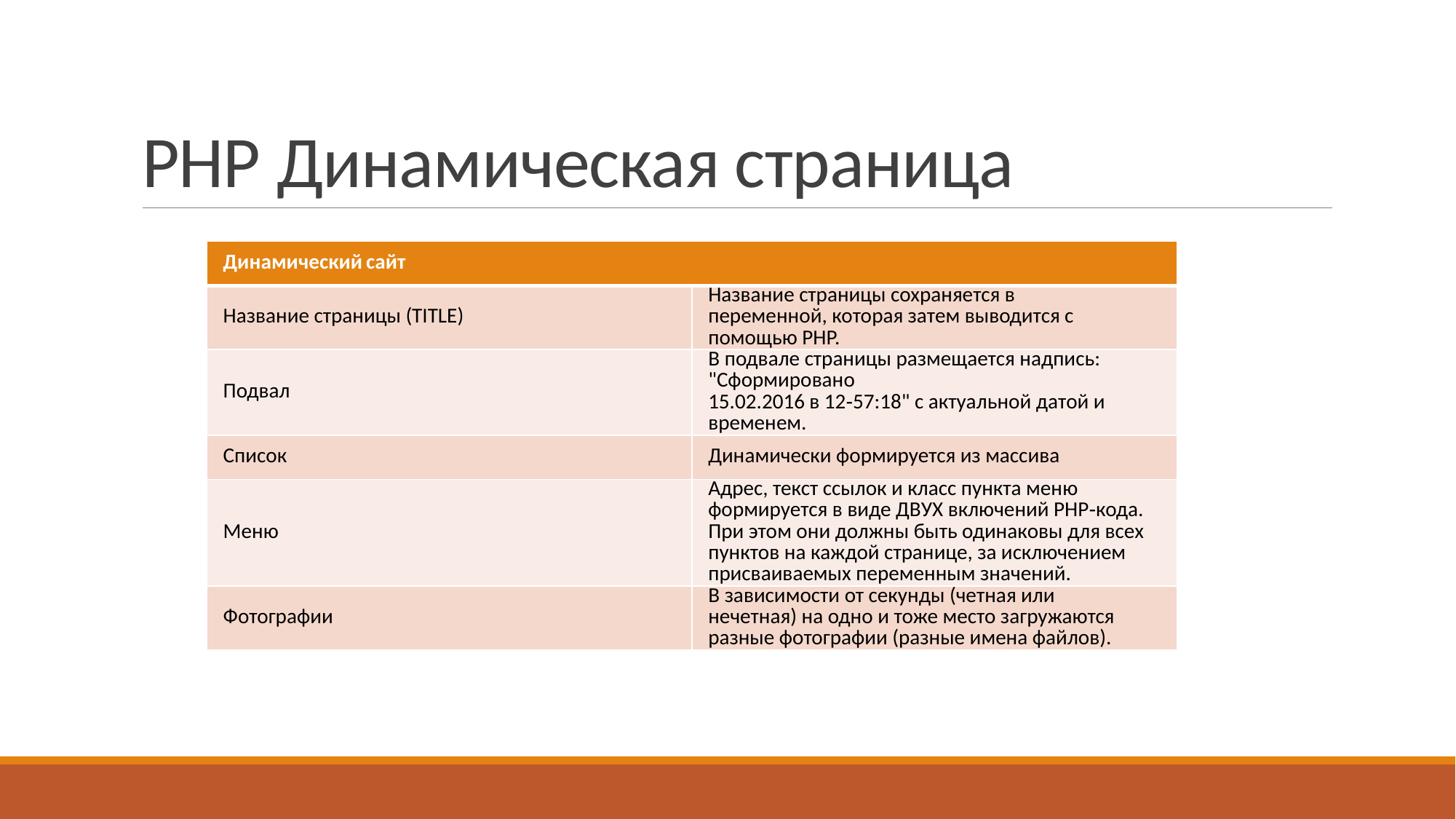

# PHP Динамическая страница
| Динамический сайт |  |
| --- | --- |
| Название страницы (TITLE) | Название страницы сохраняется в переменной, которая затем выводится с помощью PHP. |
| Подвал | В подвале страницы размещается надпись: "Сформировано 15.02.2016 в 12‐57:18" с актуальной датой и временем. |
| Список | Динамически формируется из массива |
| Меню | Адрес, текст ссылок и класс пункта меню формируется в виде ДВУХ включений PHP‐кода. При этом они должны быть одинаковы для всех пунктов на каждой странице, за исключением присваиваемых переменным значений. |
| Фотографии | В зависимости от секунды (четная или нечетная) на одно и тоже место загружаются разные фотографии (разные имена файлов). |